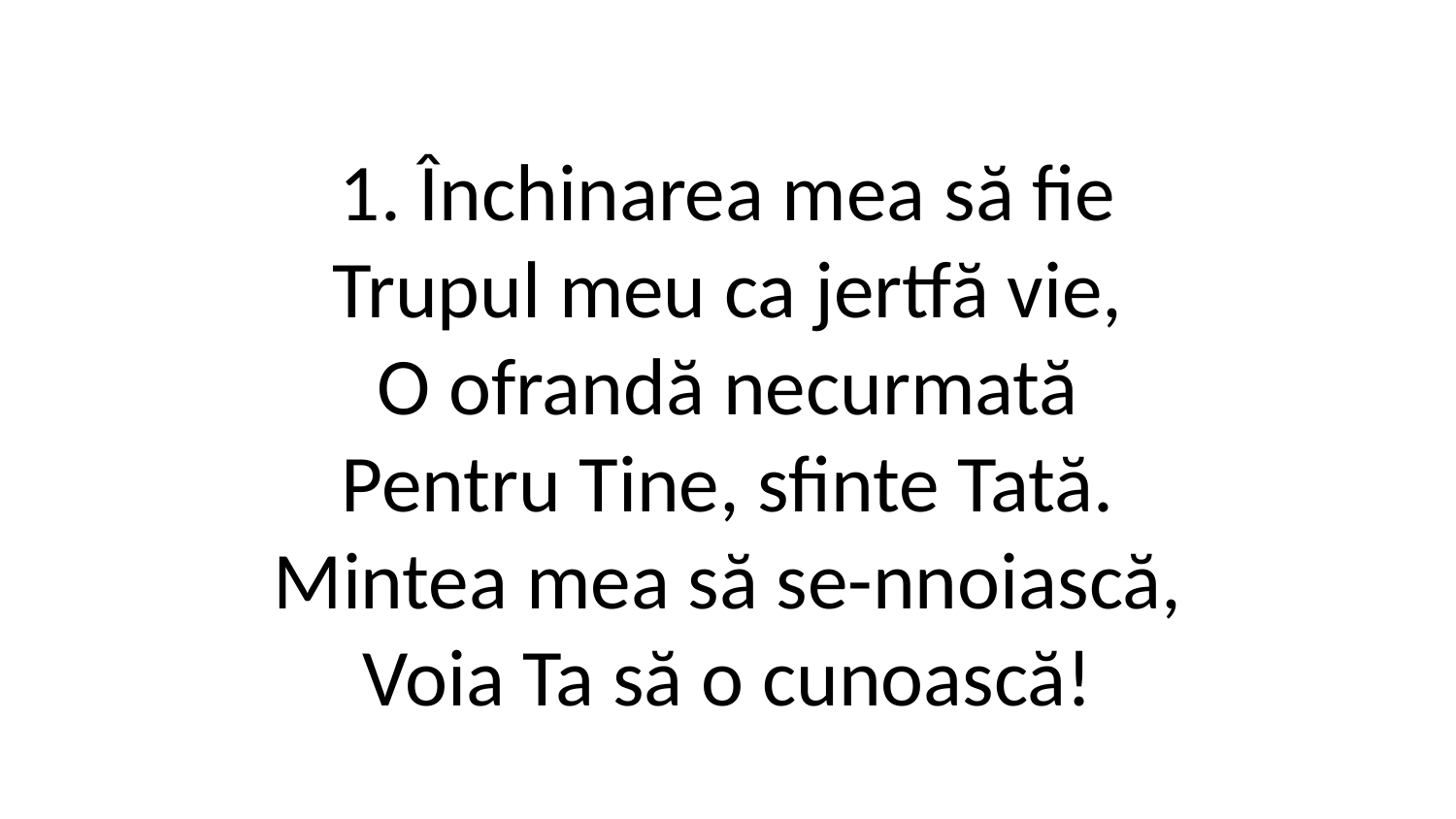

1. Închinarea mea să fie
Trupul meu ca jertfă vie,
O ofrandă necurmată
Pentru Tine, sfinte Tată.
Mintea mea să se-nnoiască,
Voia Ta să o cunoască!